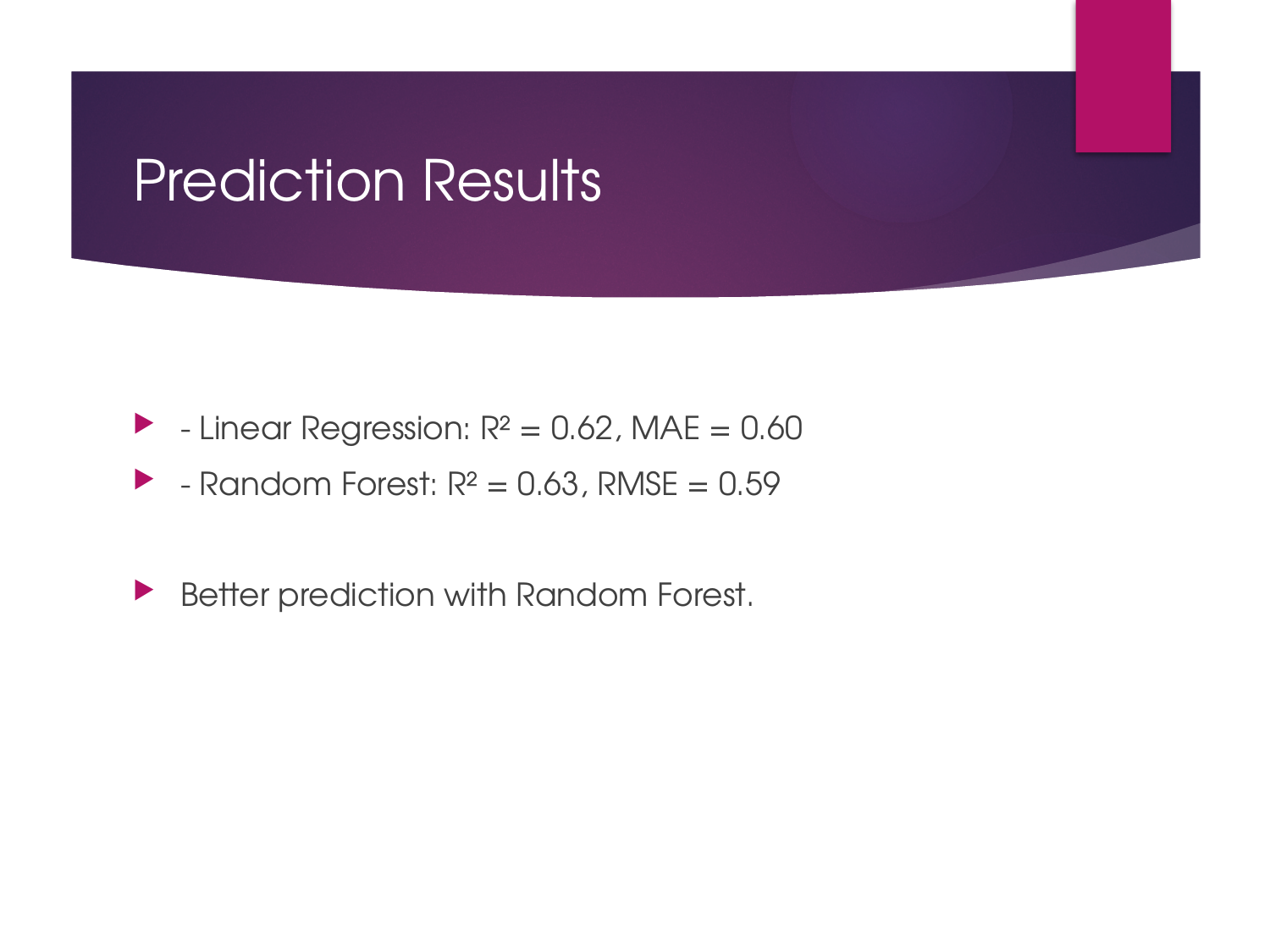

# Prediction Results

- Linear Regression: R² = 0.62, MAE = 0.60
- Random Forest: R² = 0.63, RMSE = 0.59

Better prediction with Random Forest.